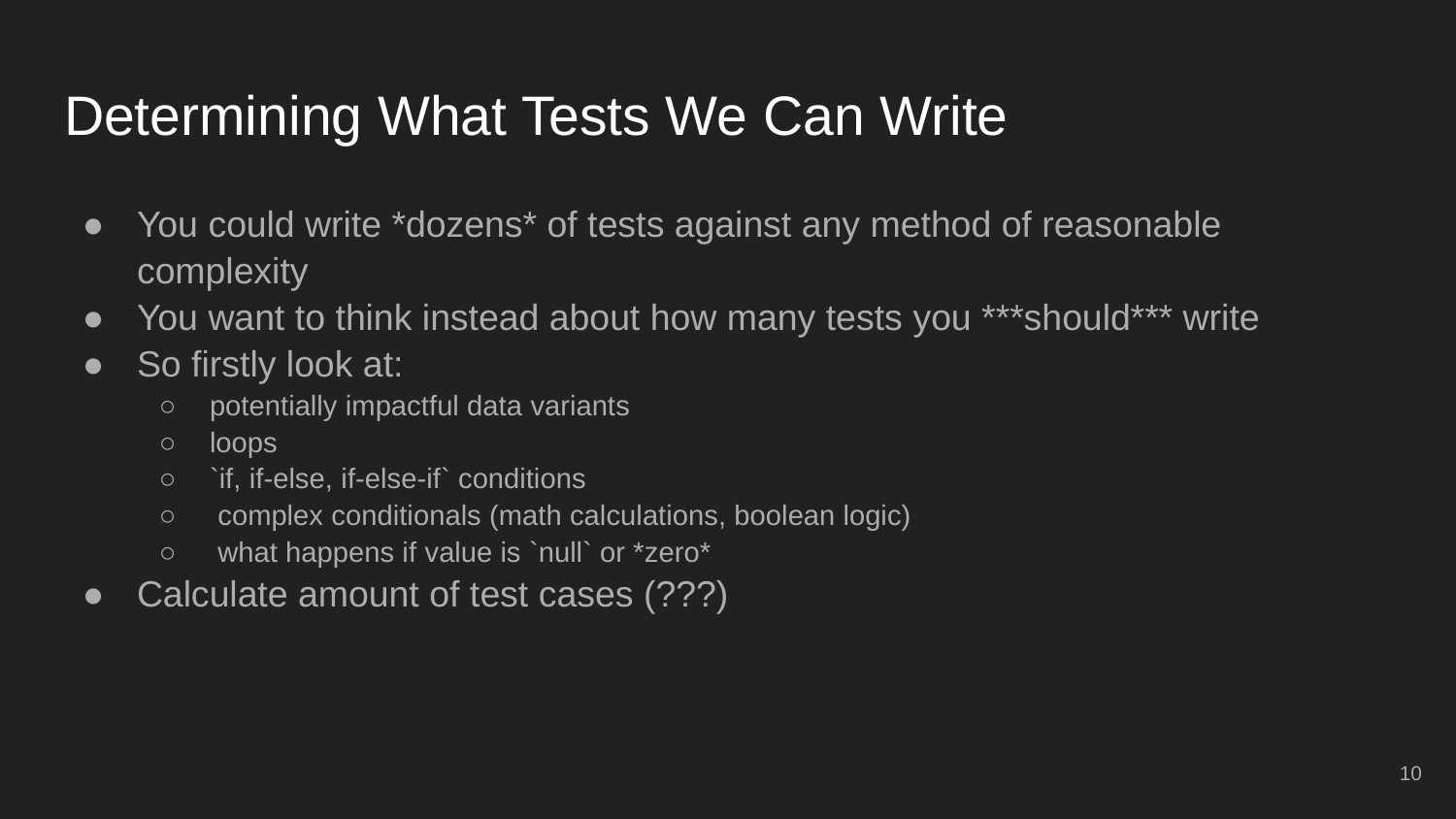

# Determining What Tests We Can Write
You could write *dozens* of tests against any method of reasonable complexity
You want to think instead about how many tests you ***should*** write
So firstly look at:
potentially impactful data variants
loops
`if, if-else, if-else-if` conditions
 complex conditionals (math calculations, boolean logic)
 what happens if value is `null` or *zero*
Calculate amount of test cases (???)
10